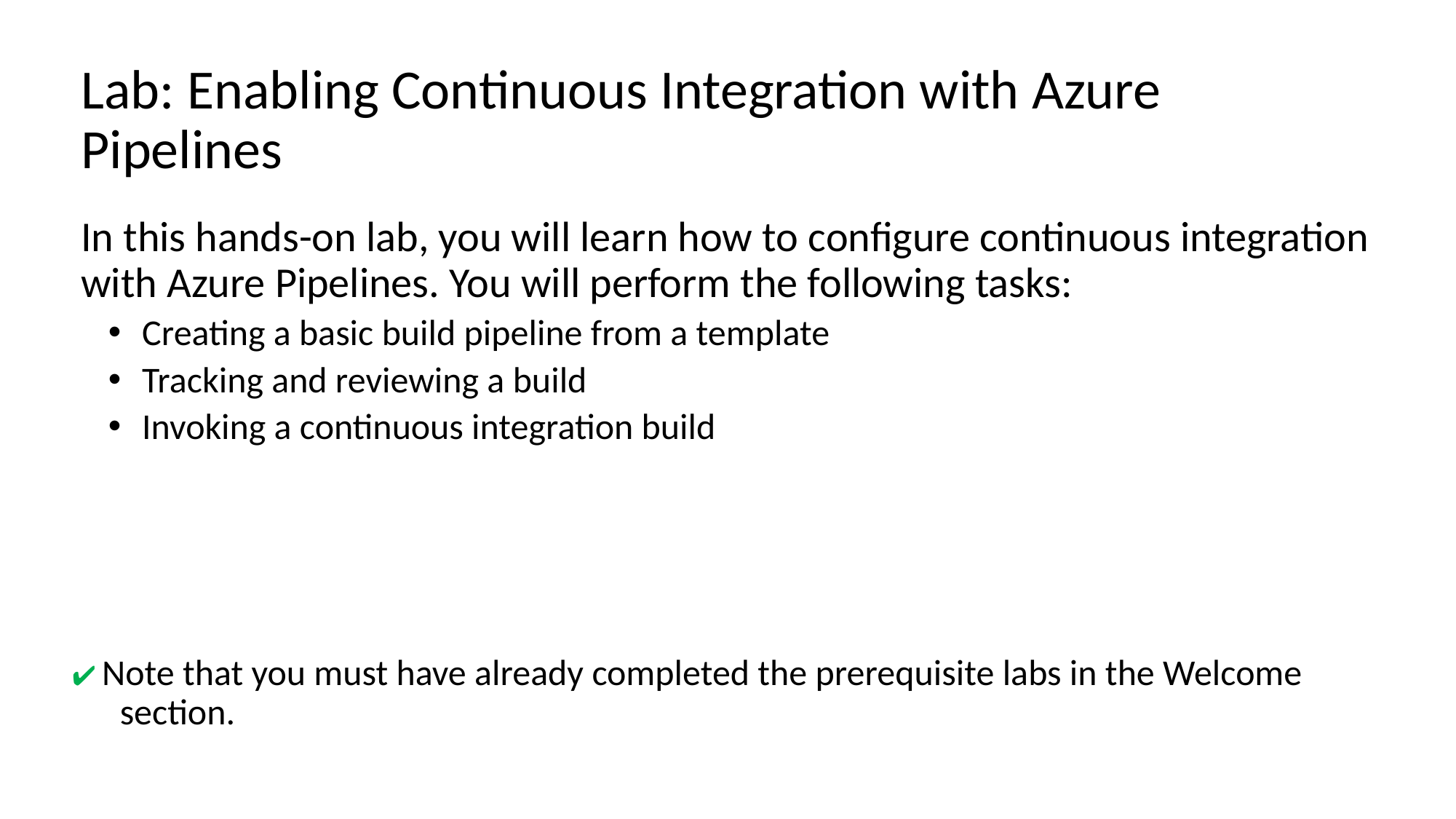

# Lab: Enabling Continuous Integration with Azure Pipelines
In this hands-on lab, you will learn how to configure continuous integration with Azure Pipelines. You will perform the following tasks:
Creating a basic build pipeline from a template
Tracking and reviewing a build
Invoking a continuous integration build

✔️ Note that you must have already completed the prerequisite labs in the Welcome section.